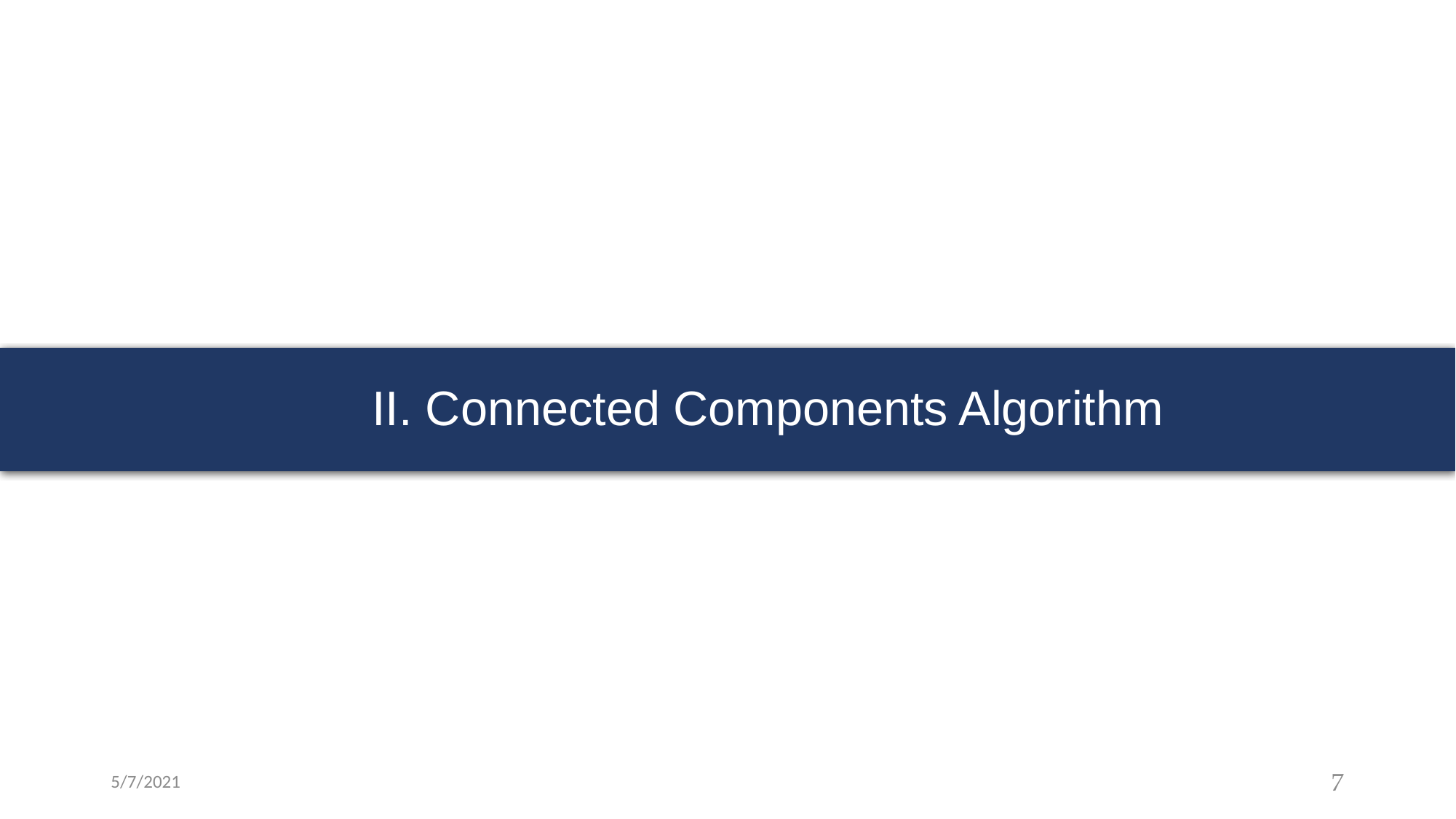

# II. Connected Components Algorithm
5/7/2021
7